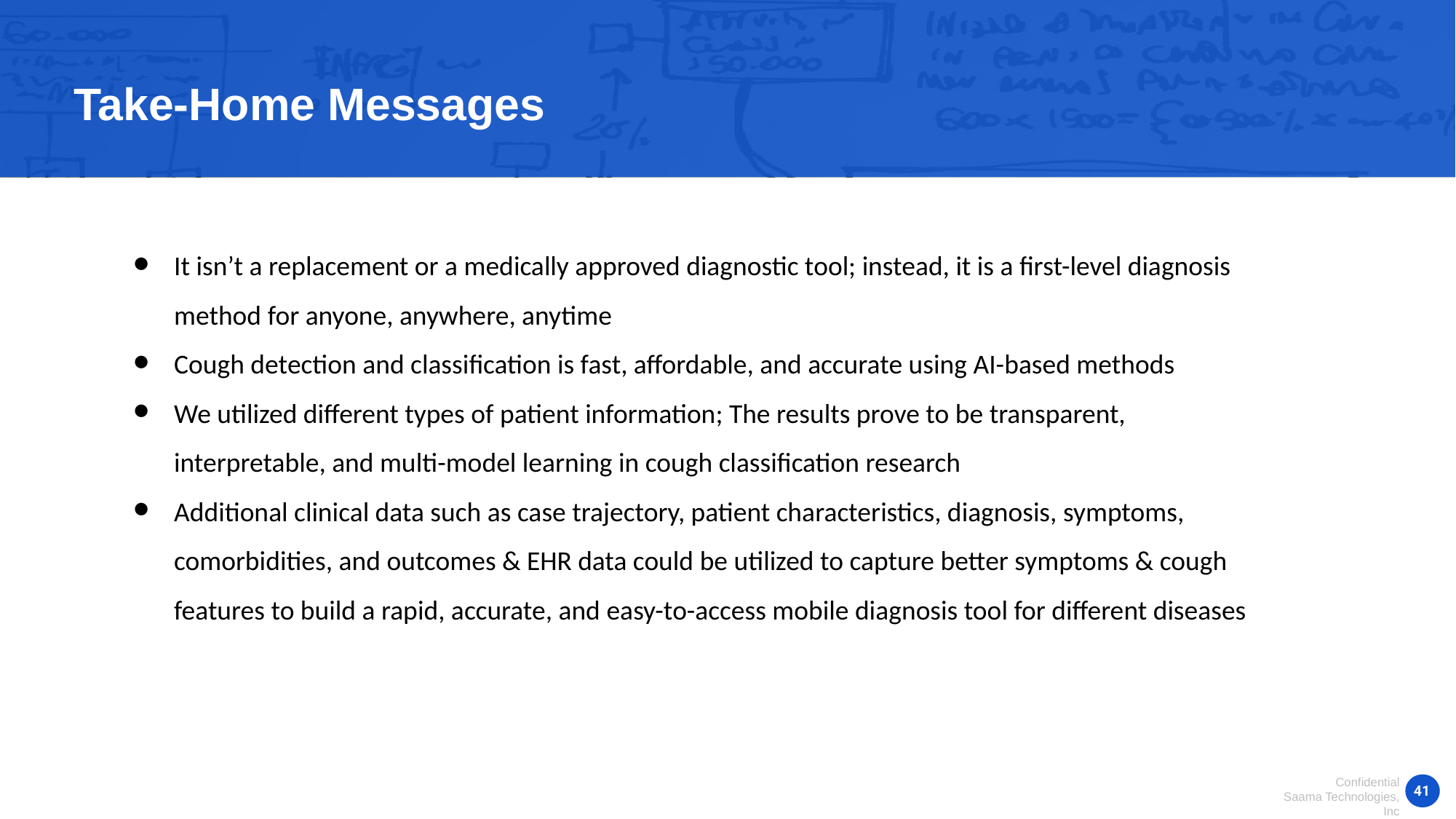

Take-Home Messages
It isn’t a replacement or a medically approved diagnostic tool; instead, it is a first-level diagnosis method for anyone, anywhere, anytime
Cough detection and classification is fast, affordable, and accurate using AI-based methods
We utilized different types of patient information; The results prove to be transparent, interpretable, and multi-model learning in cough classification research
Additional clinical data such as case trajectory, patient characteristics, diagnosis, symptoms, comorbidities, and outcomes & EHR data could be utilized to capture better symptoms & cough features to build a rapid, accurate, and easy-to-access mobile diagnosis tool for different diseases

41